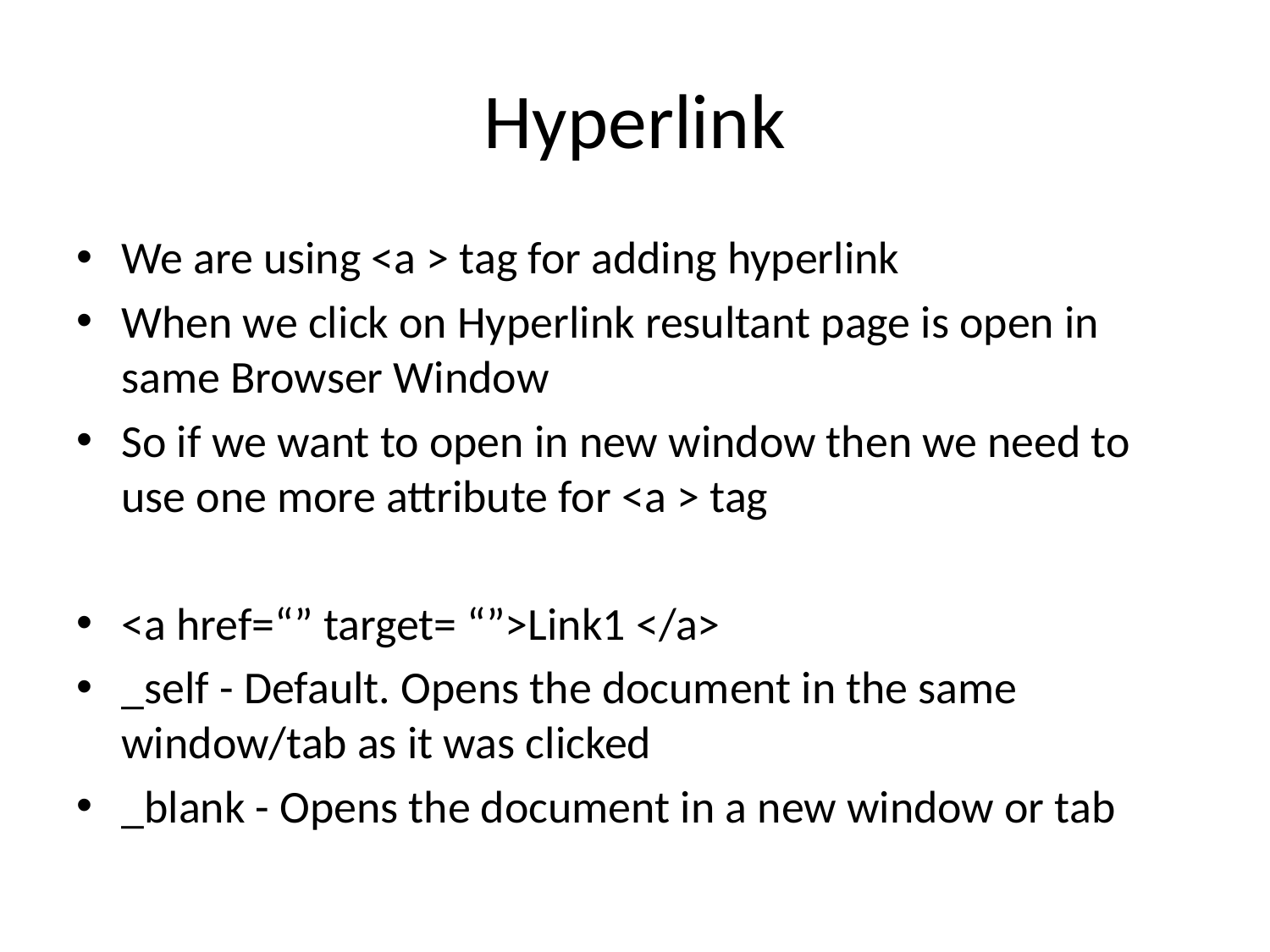

# Hyperlink
We are using <a > tag for adding hyperlink
When we click on Hyperlink resultant page is open in same Browser Window
So if we want to open in new window then we need to use one more attribute for <a > tag

<a href=“” target= “”>Link1 </a>
_self - Default. Opens the document in the same window/tab as it was clicked
_blank - Opens the document in a new window or tab